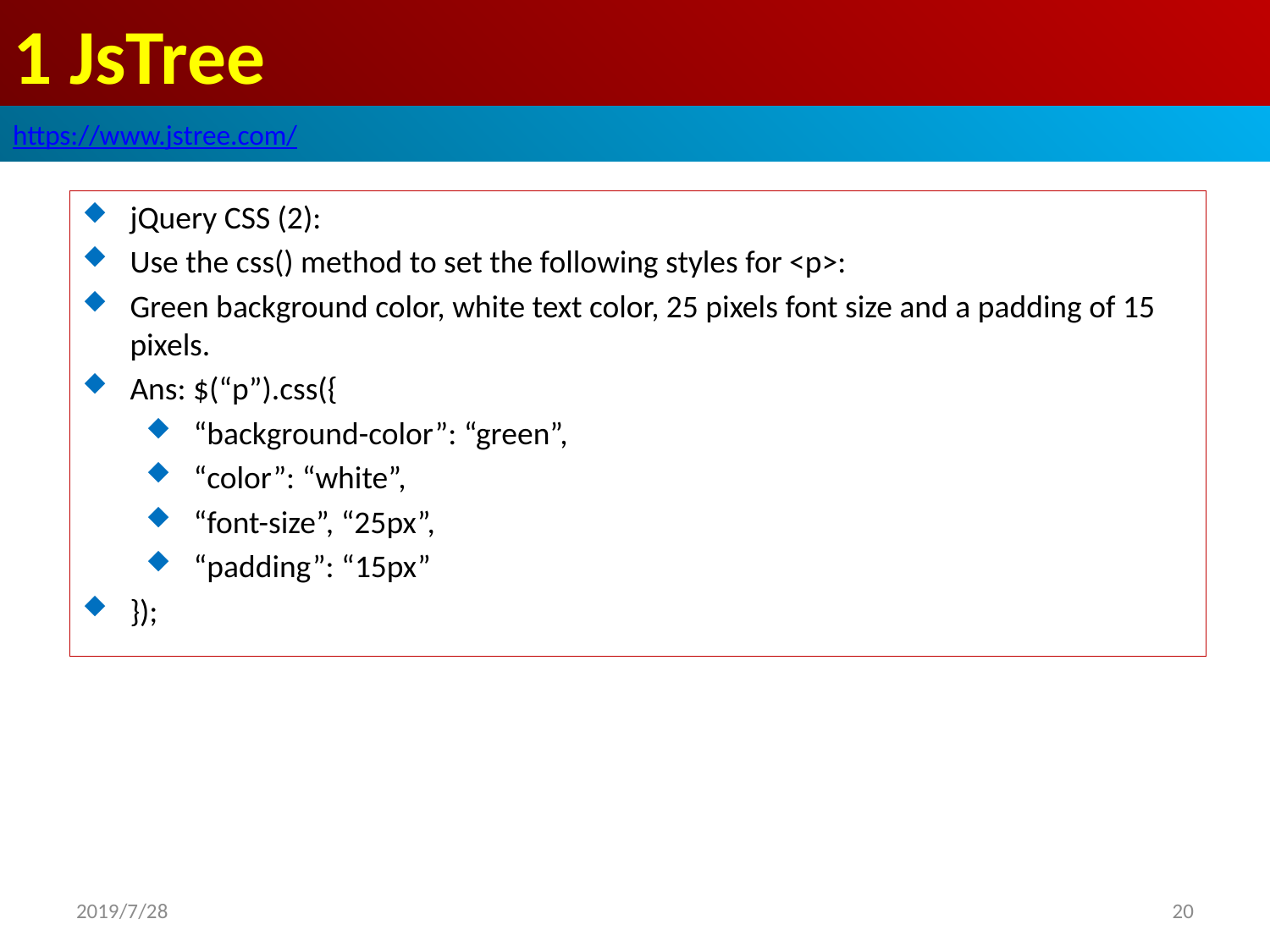

# 1 JsTree
https://www.jstree.com/
jQuery CSS (2):
Use the css() method to set the following styles for <p>:
Green background color, white text color, 25 pixels font size and a padding of 15 pixels.
Ans: $(“p”).css({
“background-color”: “green”,
“color”: “white”,
“font-size”, “25px”,
“padding”: “15px”
});

2019/7/28
20